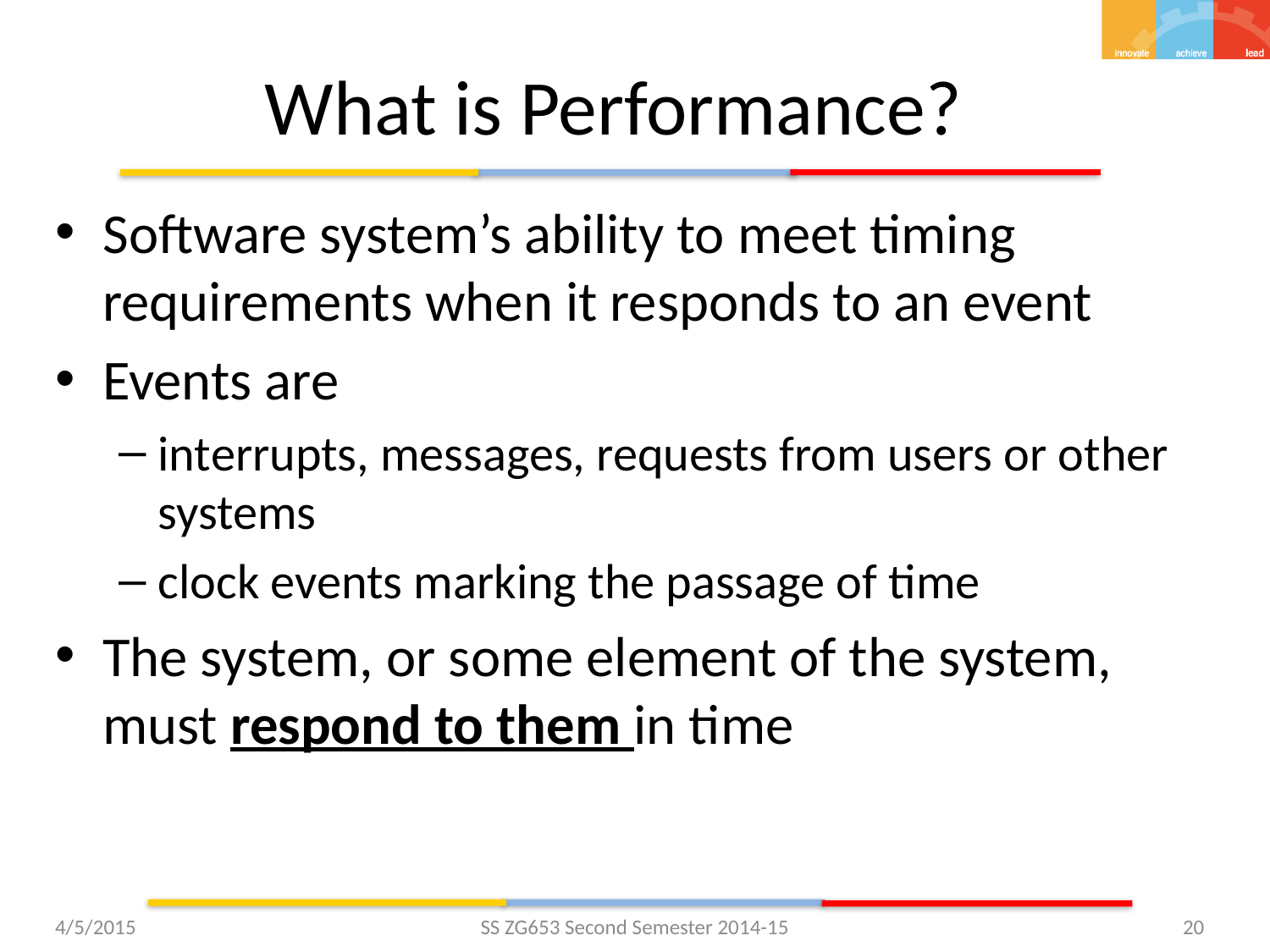

# What is Performance?
Software system’s ability to meet timing requirements when it responds to an event
Events are
interrupts, messages, requests from users or other systems
clock events marking the passage of time
The system, or some element of the system, must respond to them in time

4/5/2015
SS ZG653 Second Semester 2014-15
20